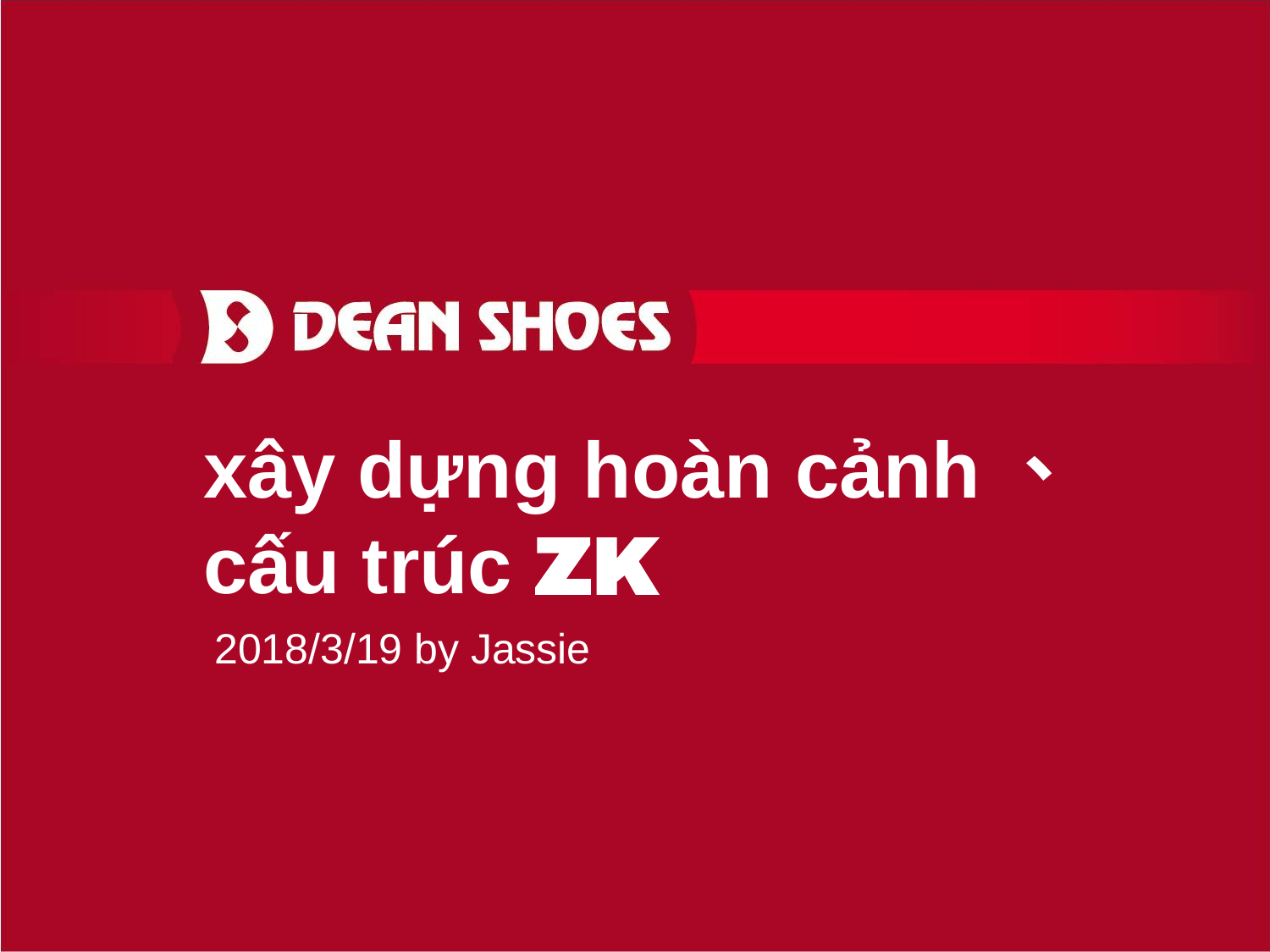

# xây dựng hoàn cảnh、 cấu trúc ZK
2018/3/19 by Jassie